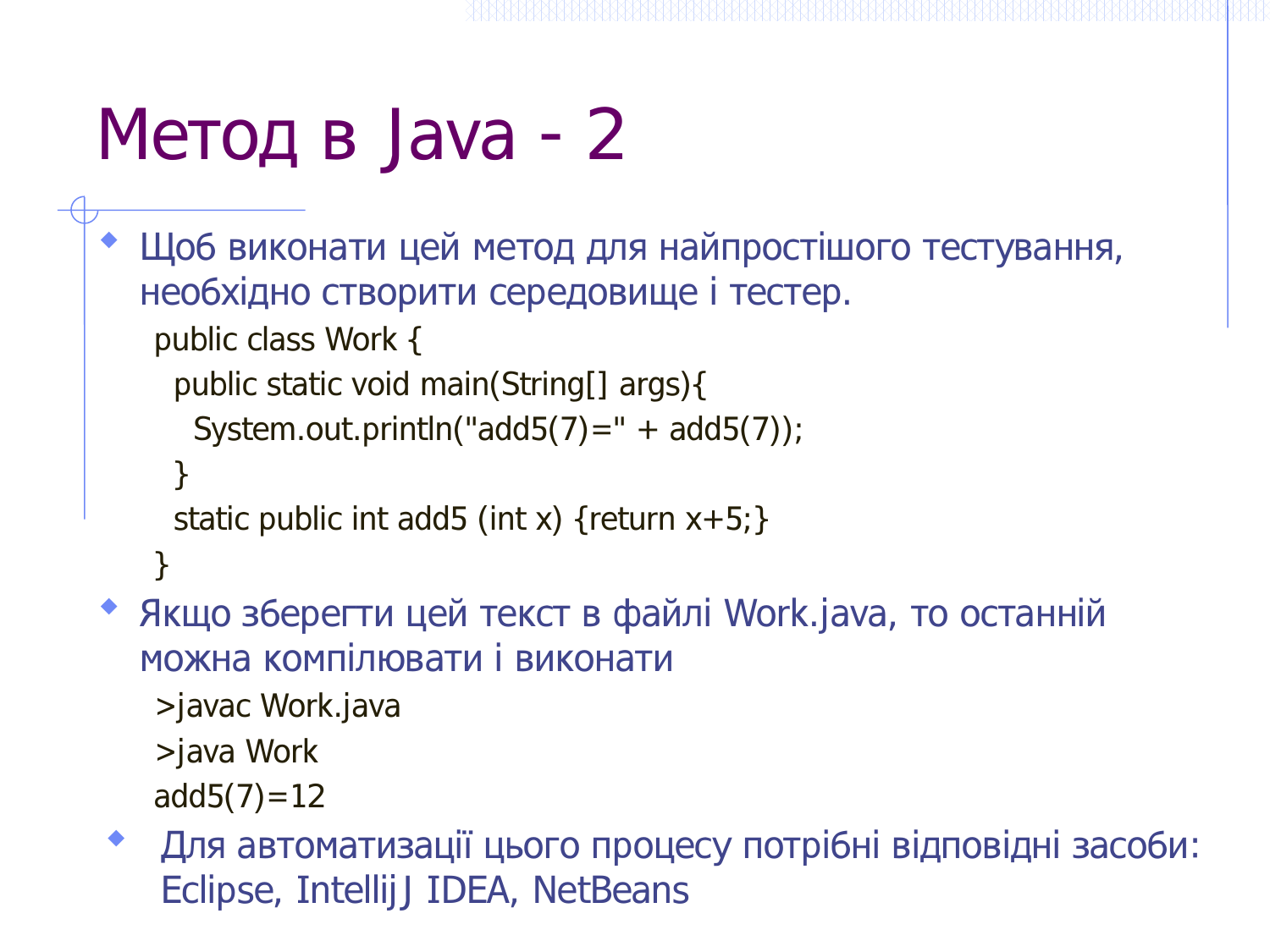

# Метод в Java - 2
Щоб виконати цей метод для найпростішого тестування, необхідно створити середовище і тестер.
public class Work {
  public static void main(String[] args){
    System.out.println("add5(7)=" + add5(7));
  }
  static public int add5 (int x) {return x+5;}
}
Якщо зберегти цей текст в файлі Work.java, то останній можна компілювати і виконати
>javac Work.java
>java Work
add5(7)=12
Для автоматизації цього процесу потрібні відповідні засоби: Eclipse, IntellijJ IDEA, NetBeans